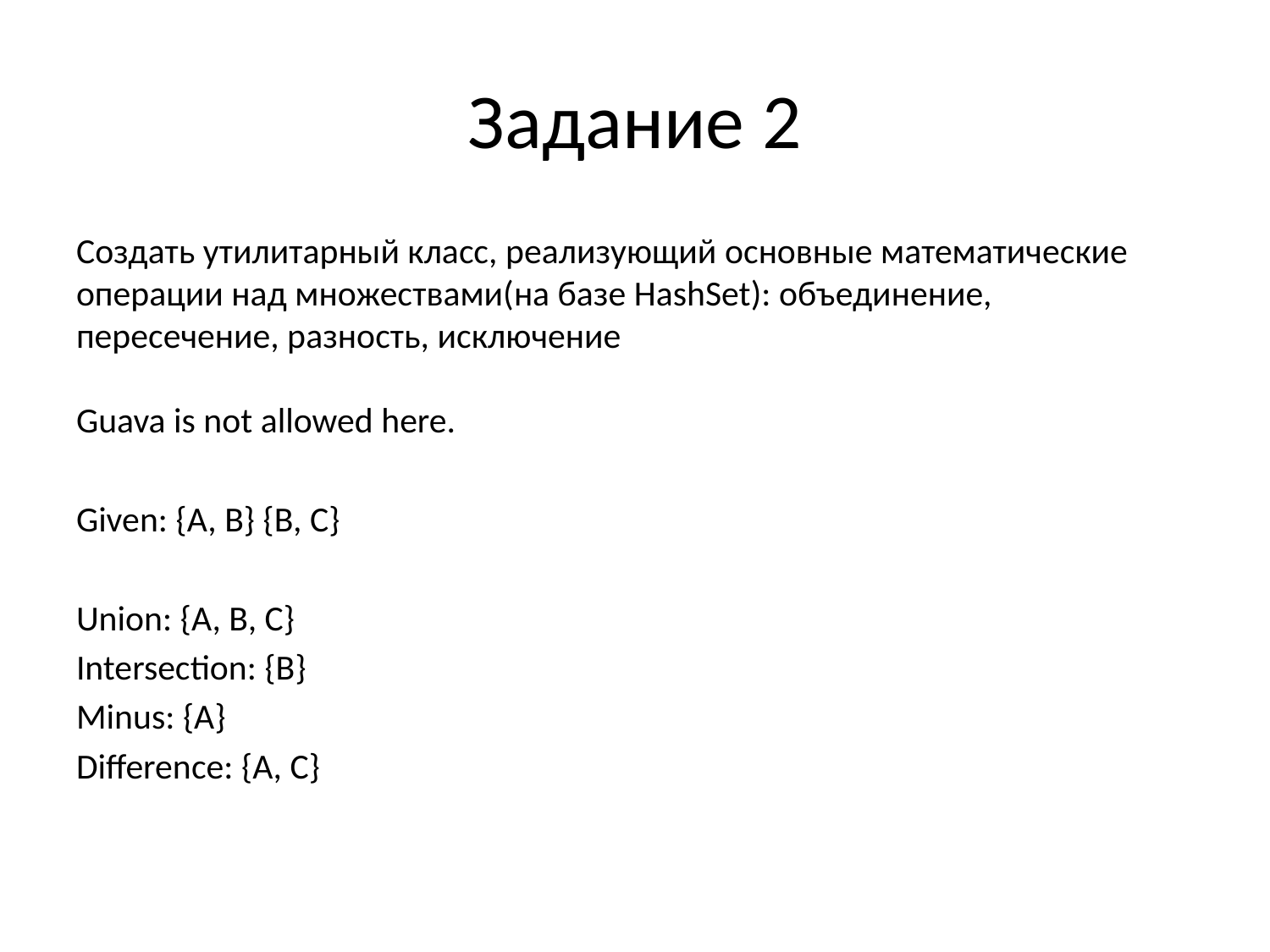

# Задание 2
Cоздать утилитарный класс, реализующий основные математические операции над множествами(на базе HashSet): объединение, пересечение, разность, исключение

Guava is not allowed here.

Given: {A, B} {B, C}

Union: {A, B, C}
Intersection: {B}
Minus: {A}
Difference: {A, C}